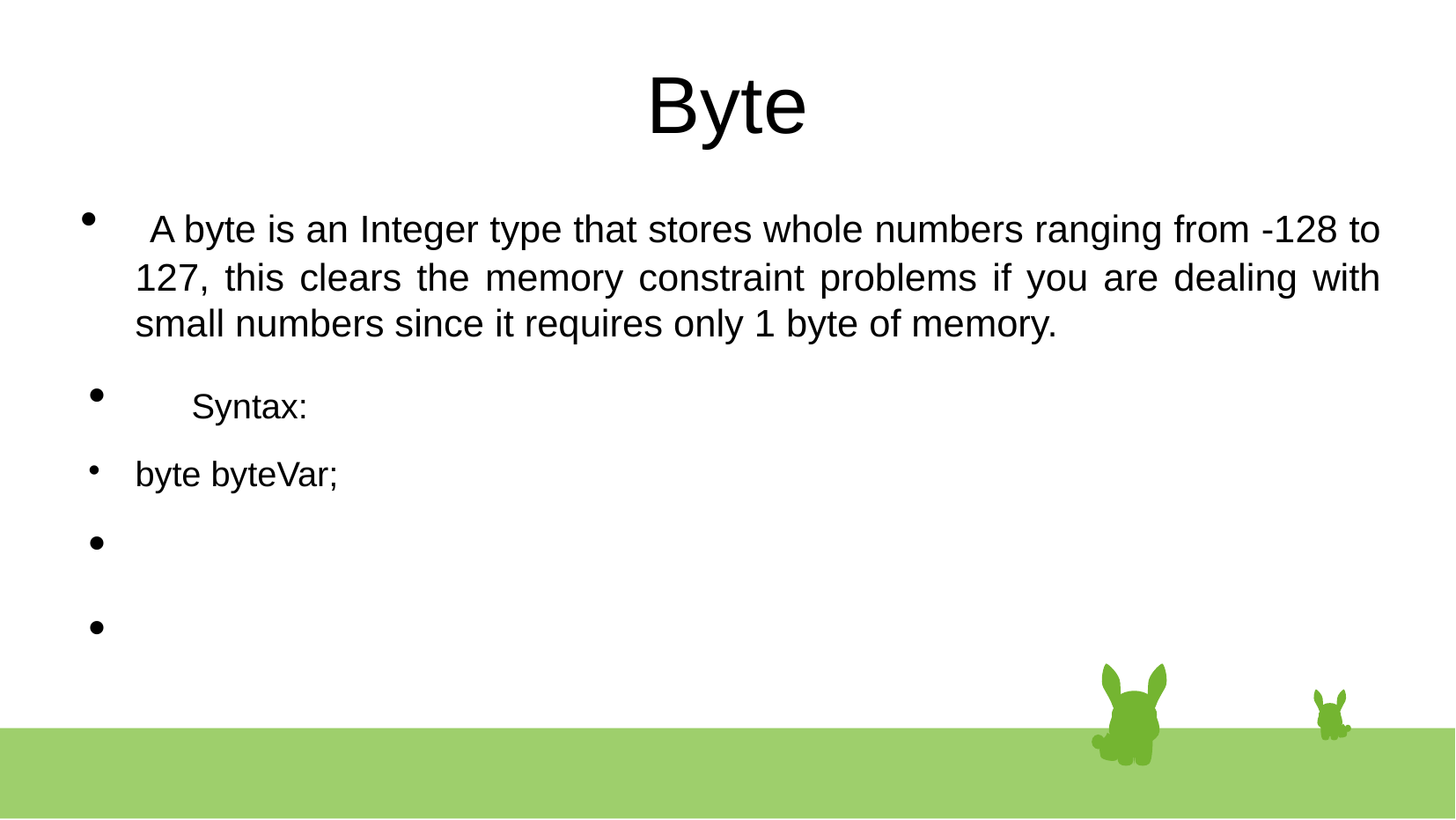

# Byte
 A byte is an Integer type that stores whole numbers ranging from -128 to 127, this clears the memory constraint problems if you are dealing with small numbers since it requires only 1 byte of memory.
    Syntax:
byte byteVar;